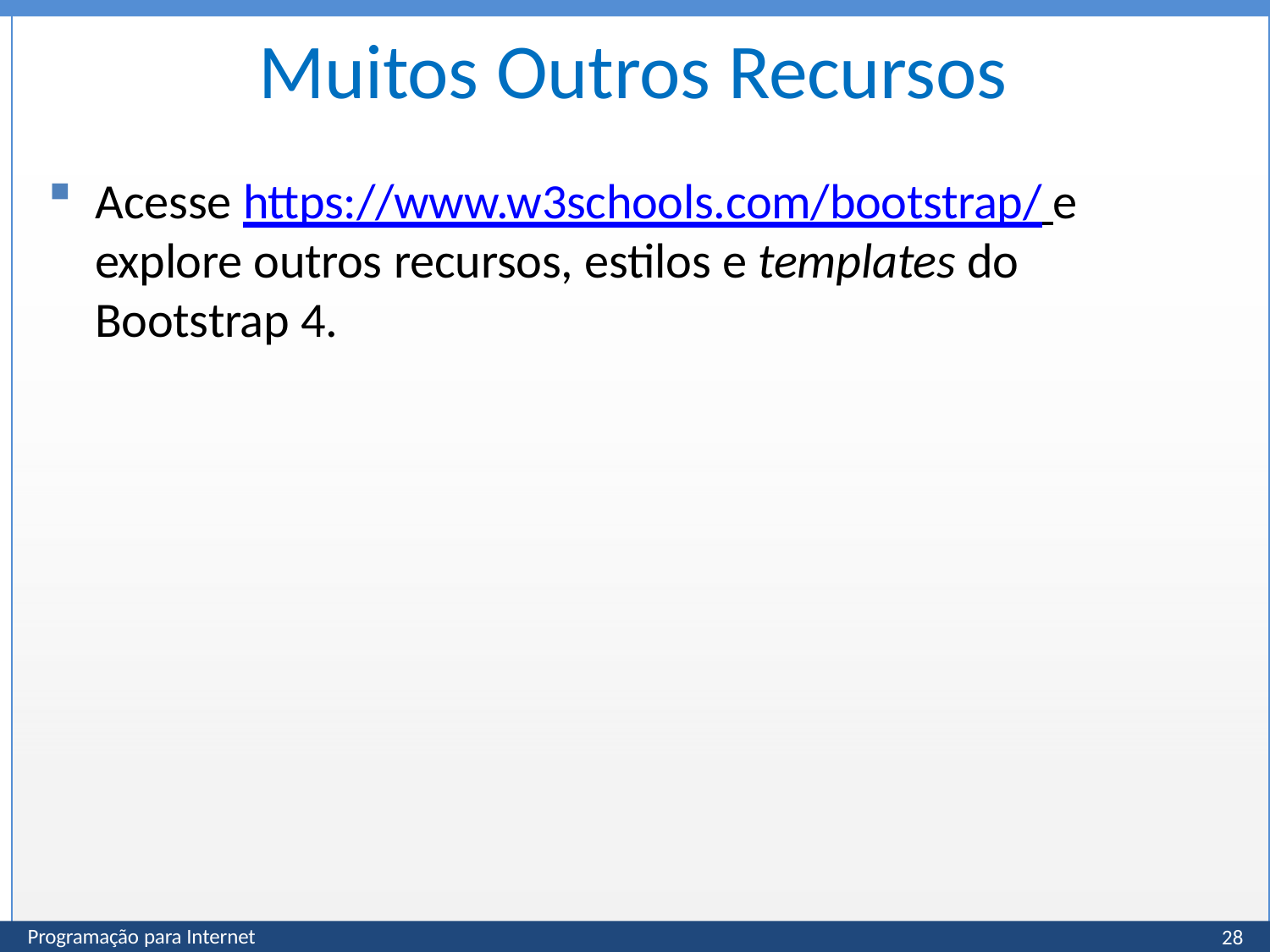

# Muitos Outros Recursos
Acesse https://www.w3schools.com/bootstrap/ e  explore outros recursos, estilos e templates do  Bootstrap 4.
28
Programação para Internet